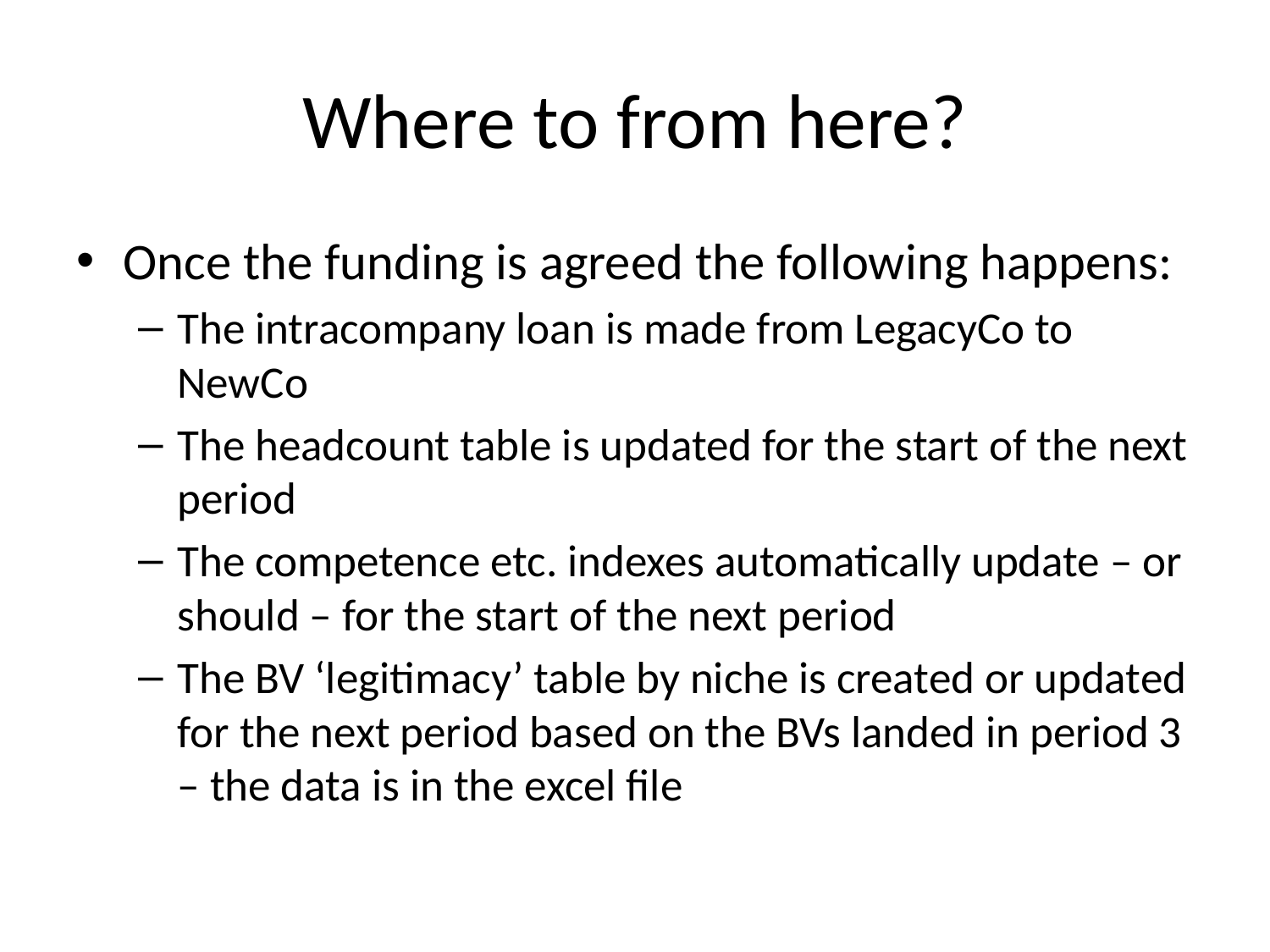

# Where to from here?
Once the funding is agreed the following happens:
The intracompany loan is made from LegacyCo to NewCo
The headcount table is updated for the start of the next period
The competence etc. indexes automatically update – or should – for the start of the next period
The BV ‘legitimacy’ table by niche is created or updated for the next period based on the BVs landed in period 3 – the data is in the excel file